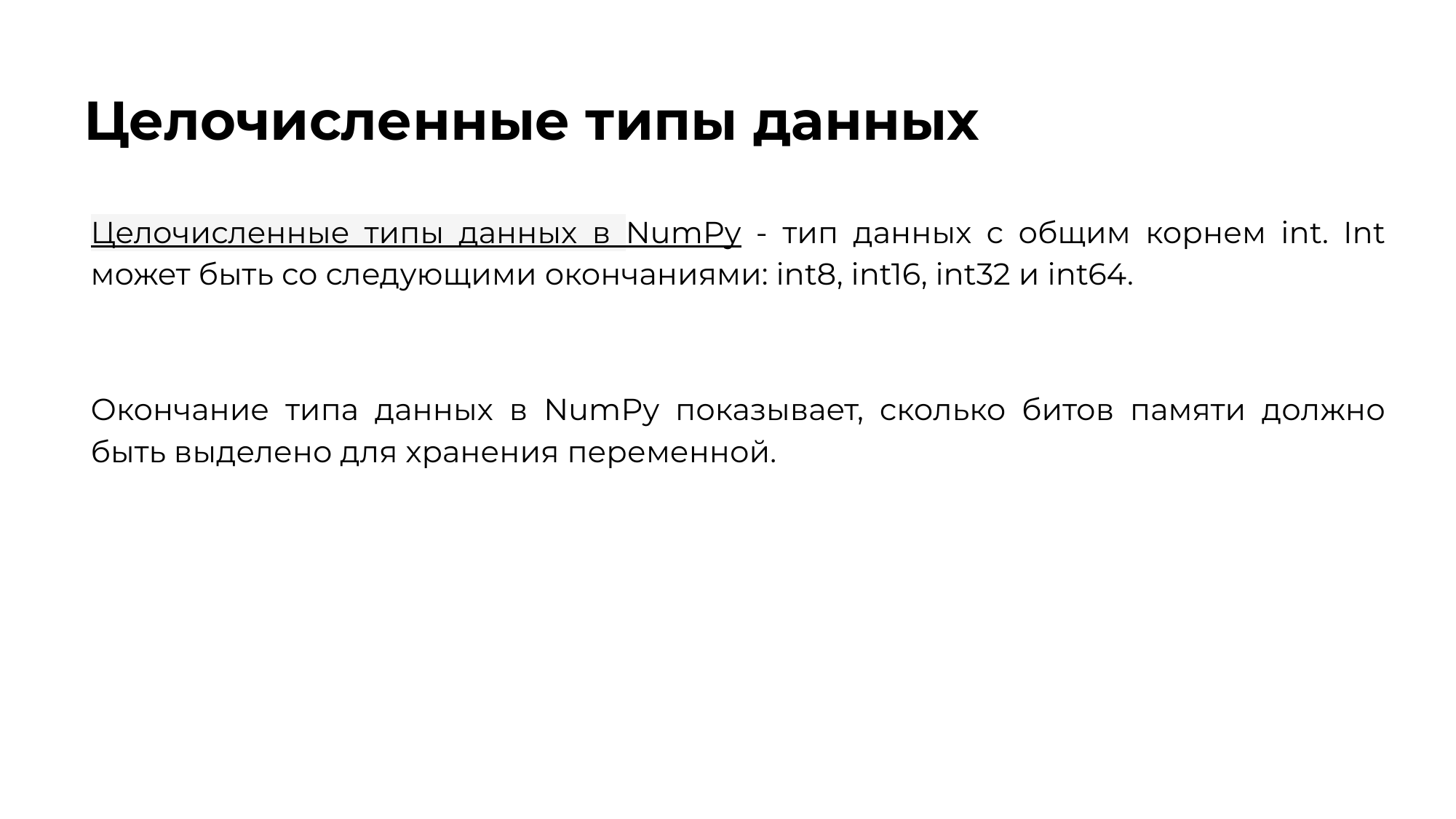

# Целочисленные типы данных
Целочисленные типы данных в NumPy - тип данных с общим корнем int. Int может быть со следующими окончаниями: int8, int16, int32 и int64.

Окончание типа данных в NumPy показывает, сколько битов памяти должно быть выделено для хранения переменной.